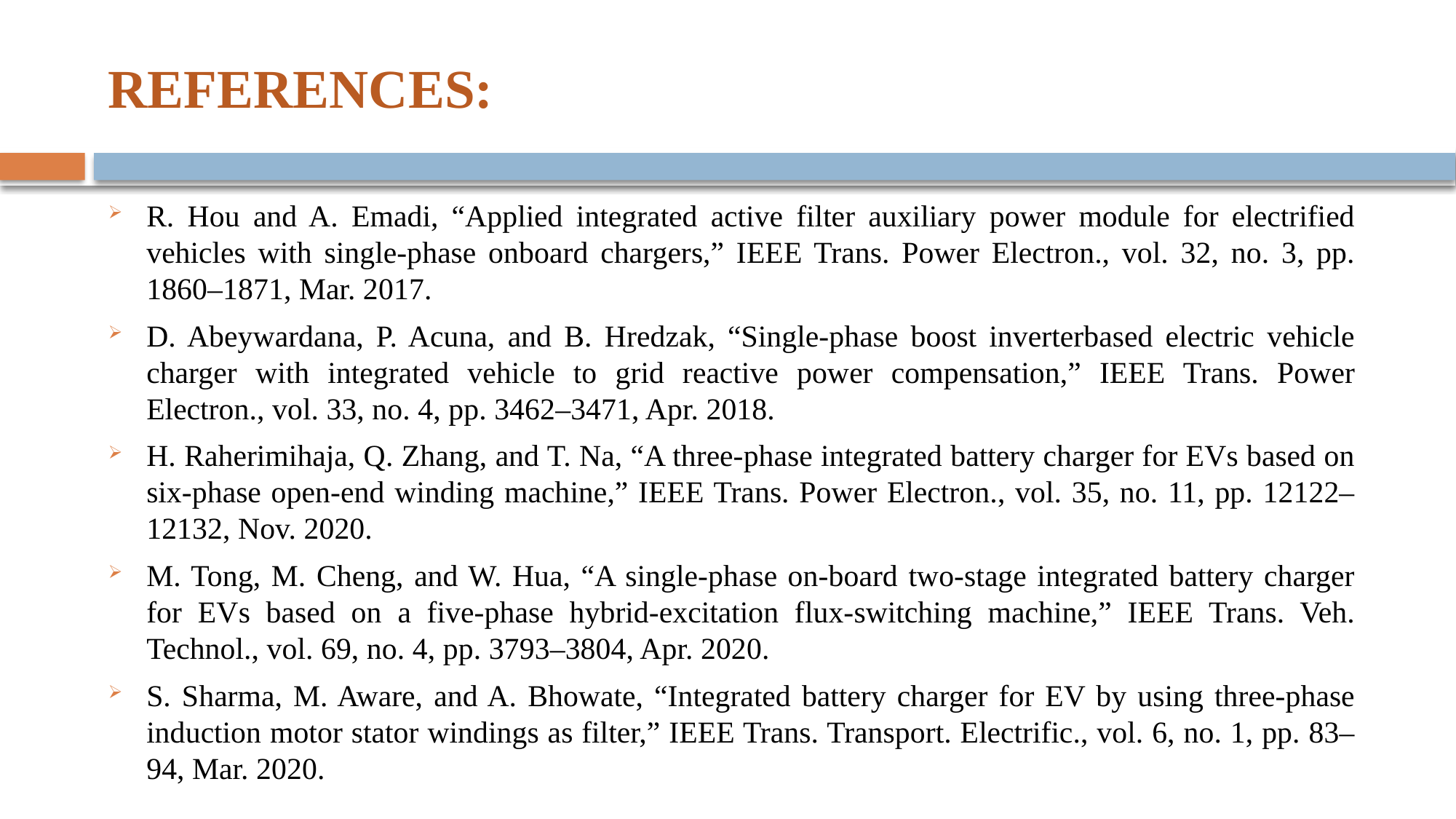

# REFERENCES:
R. Hou and A. Emadi, “Applied integrated active filter auxiliary power module for electrified vehicles with single-phase onboard chargers,” IEEE Trans. Power Electron., vol. 32, no. 3, pp. 1860–1871, Mar. 2017.
D. Abeywardana, P. Acuna, and B. Hredzak, “Single-phase boost inverterbased electric vehicle charger with integrated vehicle to grid reactive power compensation,” IEEE Trans. Power Electron., vol. 33, no. 4, pp. 3462–3471, Apr. 2018.
H. Raherimihaja, Q. Zhang, and T. Na, “A three-phase integrated battery charger for EVs based on six-phase open-end winding machine,” IEEE Trans. Power Electron., vol. 35, no. 11, pp. 12122–12132, Nov. 2020.
M. Tong, M. Cheng, and W. Hua, “A single-phase on-board two-stage integrated battery charger for EVs based on a five-phase hybrid-excitation flux-switching machine,” IEEE Trans. Veh. Technol., vol. 69, no. 4, pp. 3793–3804, Apr. 2020.
S. Sharma, M. Aware, and A. Bhowate, “Integrated battery charger for EV by using three-phase induction motor stator windings as filter,” IEEE Trans. Transport. Electrific., vol. 6, no. 1, pp. 83–94, Mar. 2020.